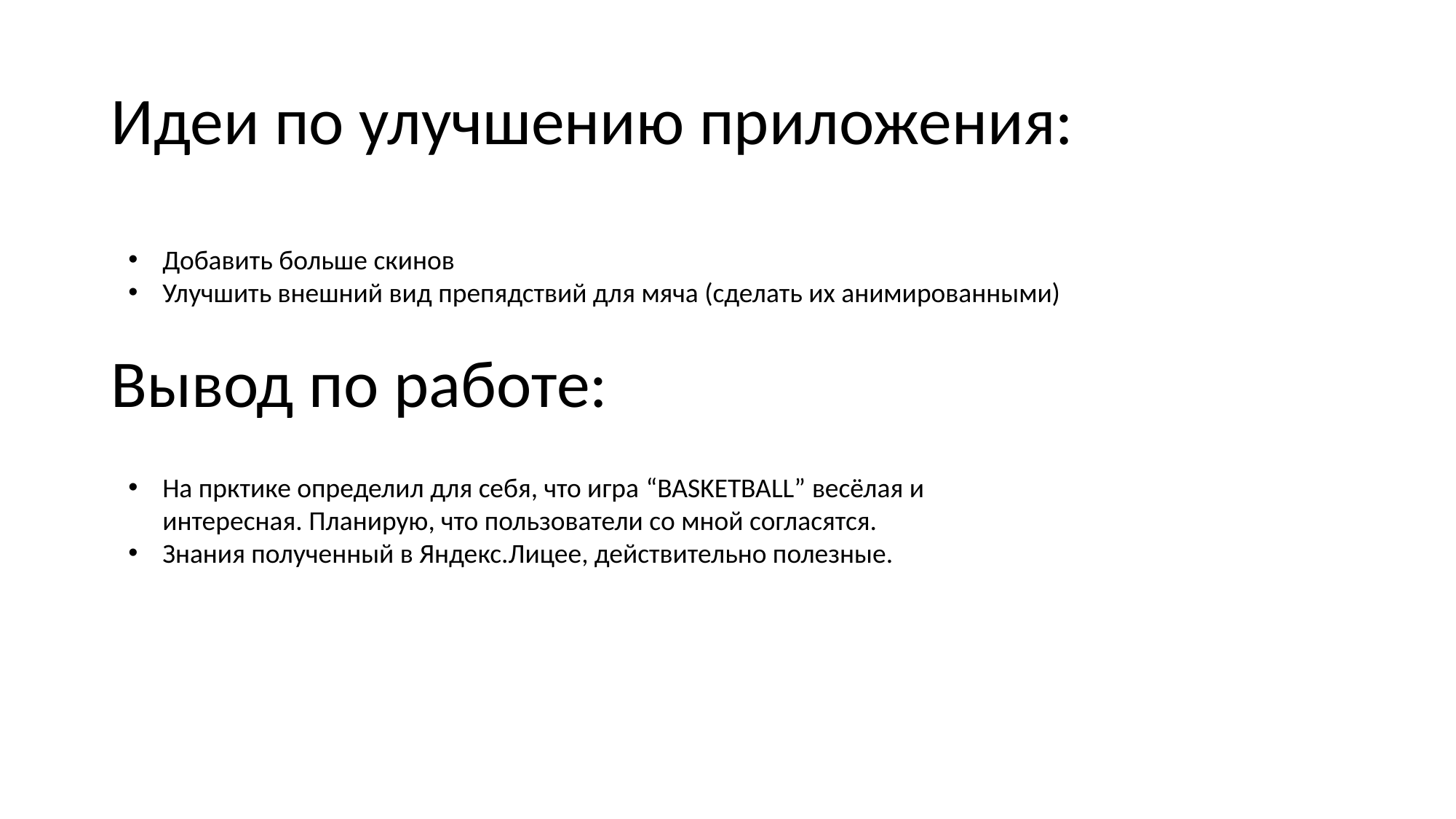

# Идеи по улучшению приложения:
Добавить больше скинов
Улучшить внешний вид препядствий для мяча (сделать их анимированными)
Вывод по работе:
На прктике определил для себя, что игра “BASKETBALL” весёлая и интересная. Планирую, что пользователи со мной согласятся.
Знания полученный в Яндекс.Лицее, действительно полезные.